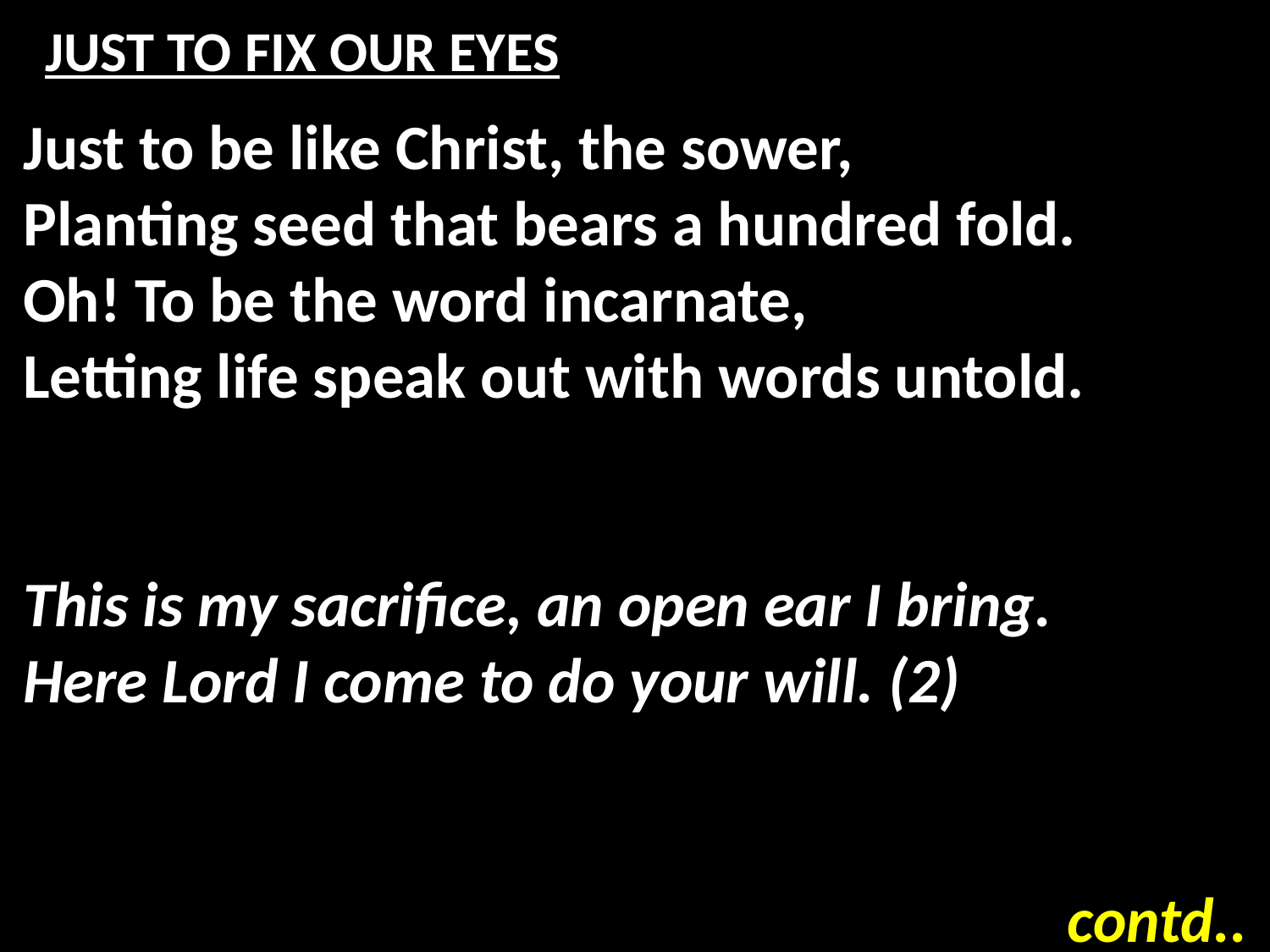

# JUST TO FIX OUR EYES
Just to be like Christ, the sower,
Planting seed that bears a hundred fold.
Oh! To be the word incarnate,
Letting life speak out with words untold.

This is my sacrifice, an open ear I bring.
Here Lord I come to do your will. (2)
contd..